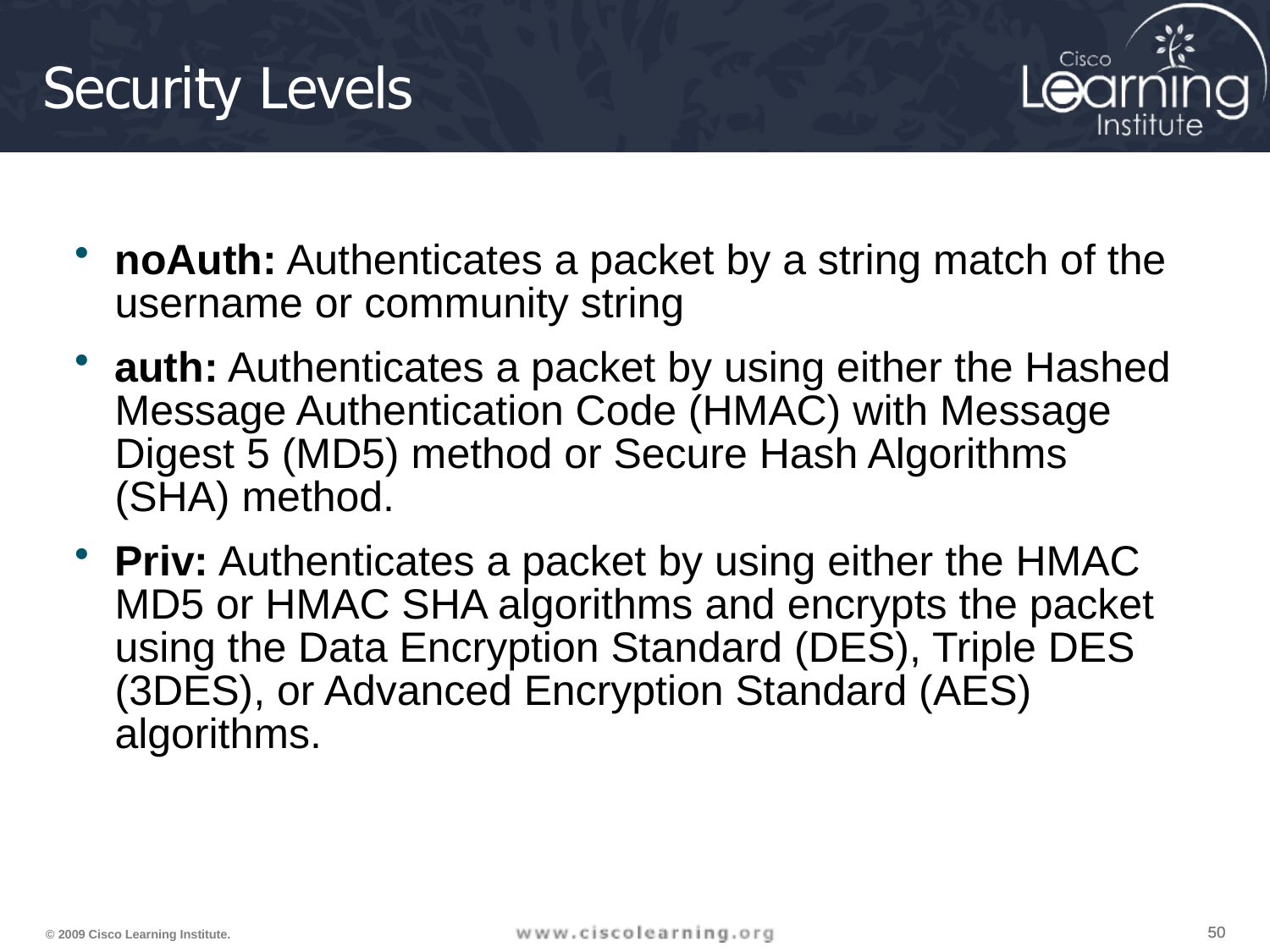

# Security Levels
noAuth: Authenticates a packet by a string match of the username or community string
auth: Authenticates a packet by using either the Hashed Message Authentication Code (HMAC) with Message Digest 5 (MD5) method or Secure Hash Algorithms (SHA) method.
Priv: Authenticates a packet by using either the HMAC MD5 or HMAC SHA algorithms and encrypts the packet using the Data Encryption Standard (DES), Triple DES (3DES), or Advanced Encryption Standard (AES) algorithms.